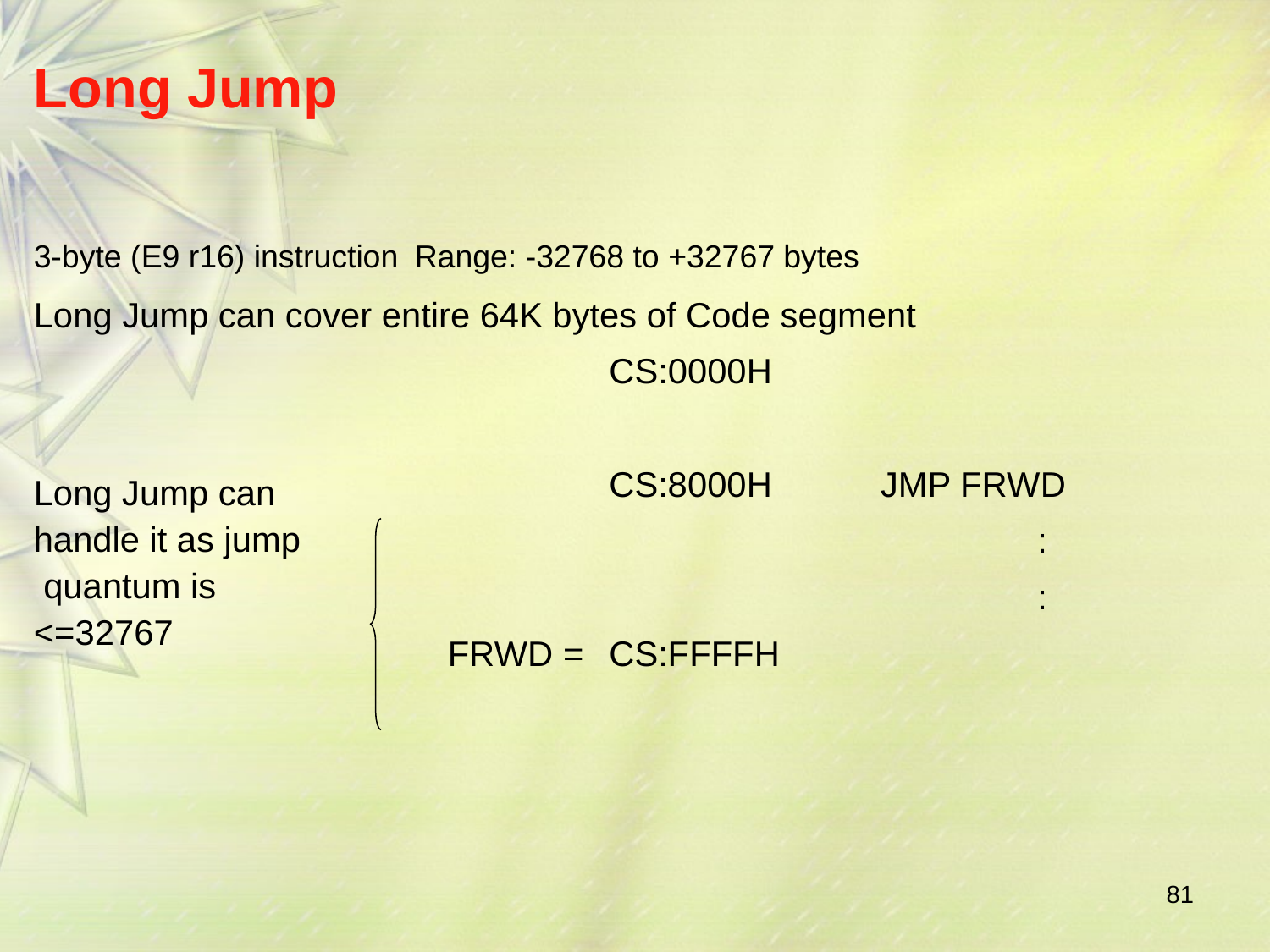

# Long Jump
3-byte (E9 r16) instruction	Range: -32768 to +32767 bytes
Long Jump can cover entire 64K bytes of Code segment
CS:0000H
JMP FRWD
:
:
Long Jump can  handle it as jump  quantum is
<=32767
CS:8000H

FRWD =
CS:FFFFH
81